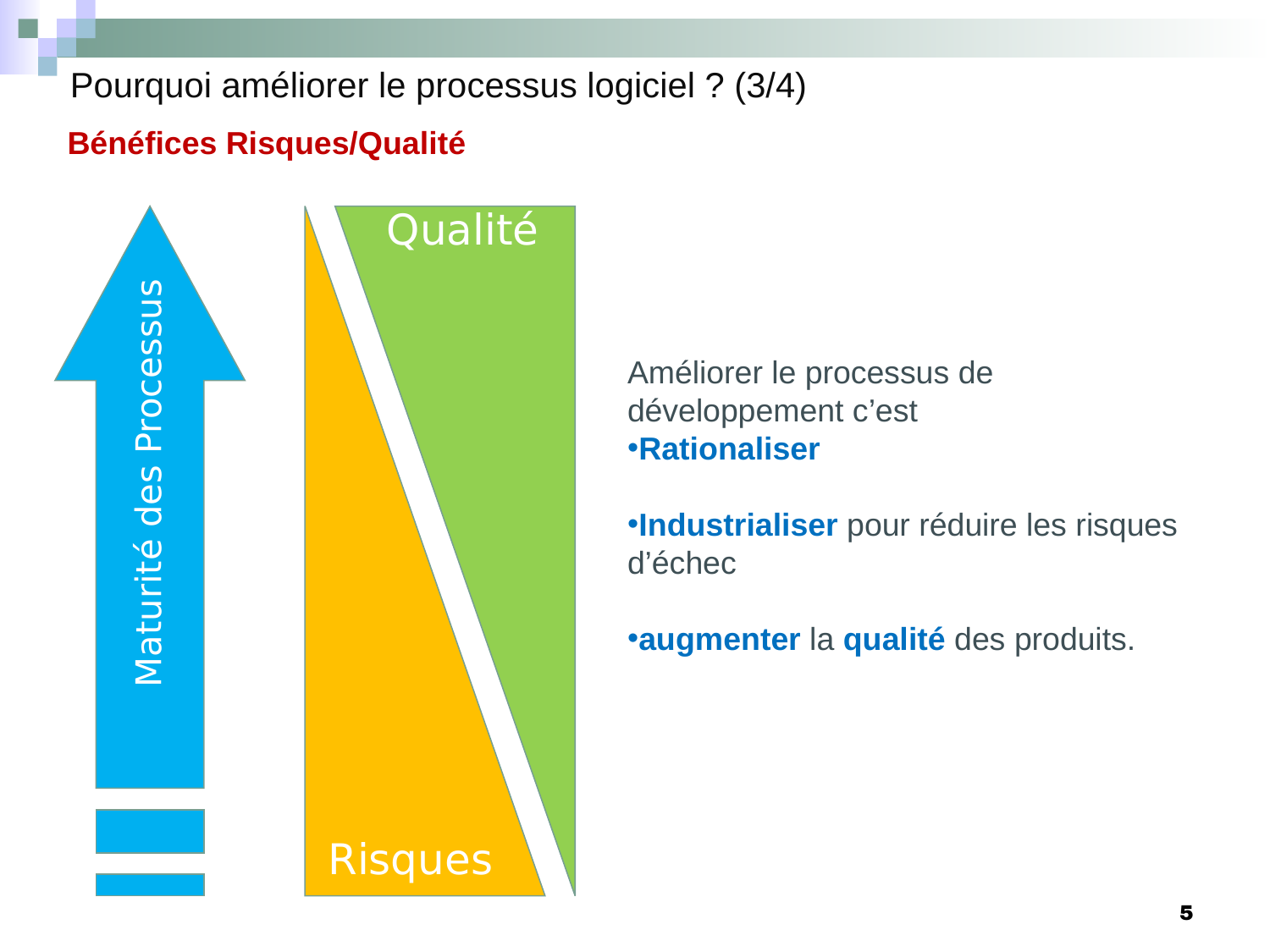

Pourquoi améliorer le processus logiciel ? (3/4)
Bénéfices Risques/Qualité
Qualité

Améliorer le processus de développement c’est
Rationaliser

Industrialiser pour réduire les risques d’échec

augmenter la qualité des produits.
Maturité des Processus

Risques
5